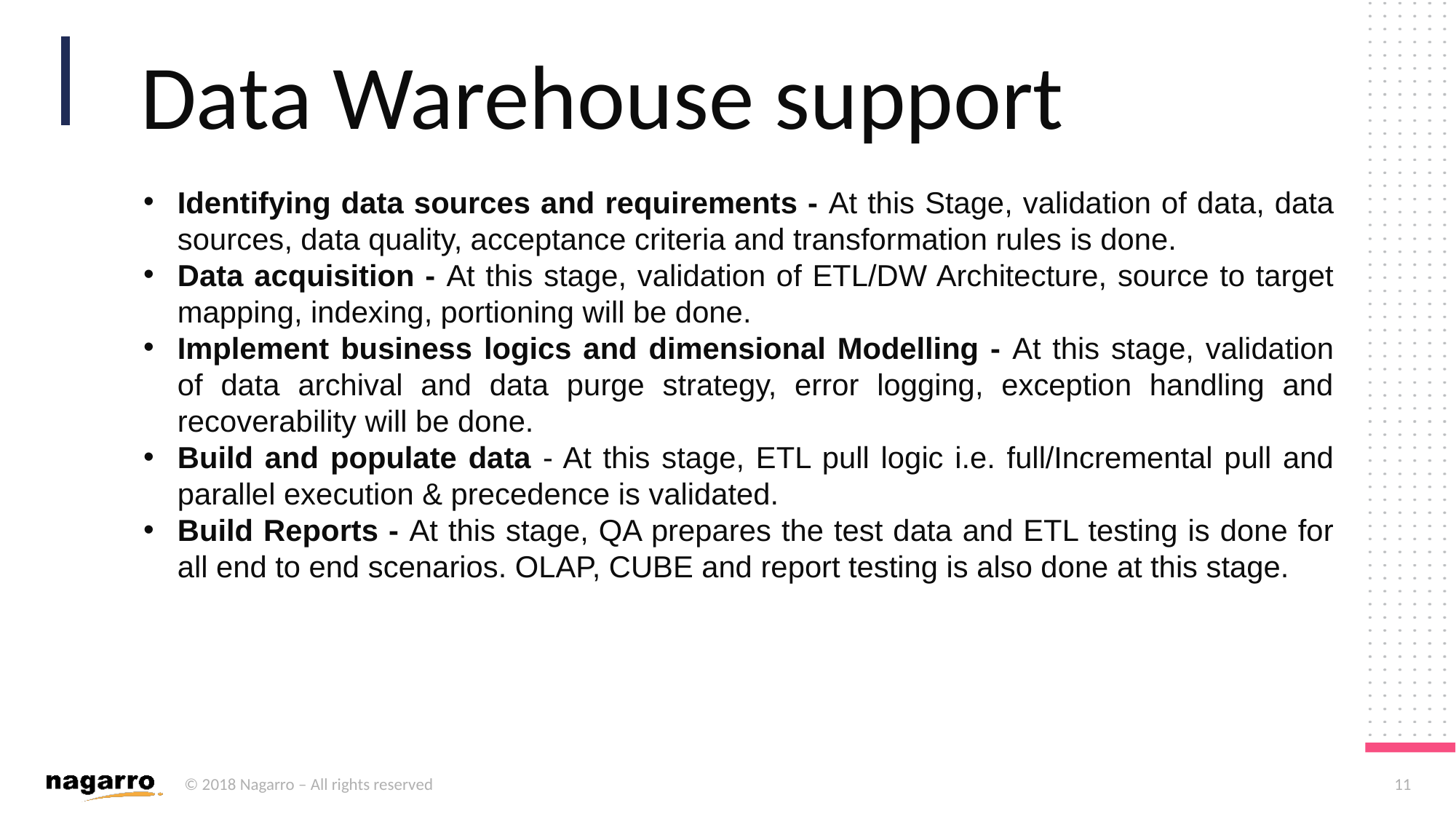

# Data Warehouse support
Identifying data sources and requirements - At this Stage, validation of data, data sources, data quality, acceptance criteria and transformation rules is done.
Data acquisition - At this stage, validation of ETL/DW Architecture, source to target mapping, indexing, portioning will be done.
Implement business logics and dimensional Modelling - At this stage, validation of data archival and data purge strategy, error logging, exception handling and recoverability will be done.
Build and populate data - At this stage, ETL pull logic i.e. full/Incremental pull and parallel execution & precedence is validated.
Build Reports - At this stage, QA prepares the test data and ETL testing is done for all end to end scenarios. OLAP, CUBE and report testing is also done at this stage.